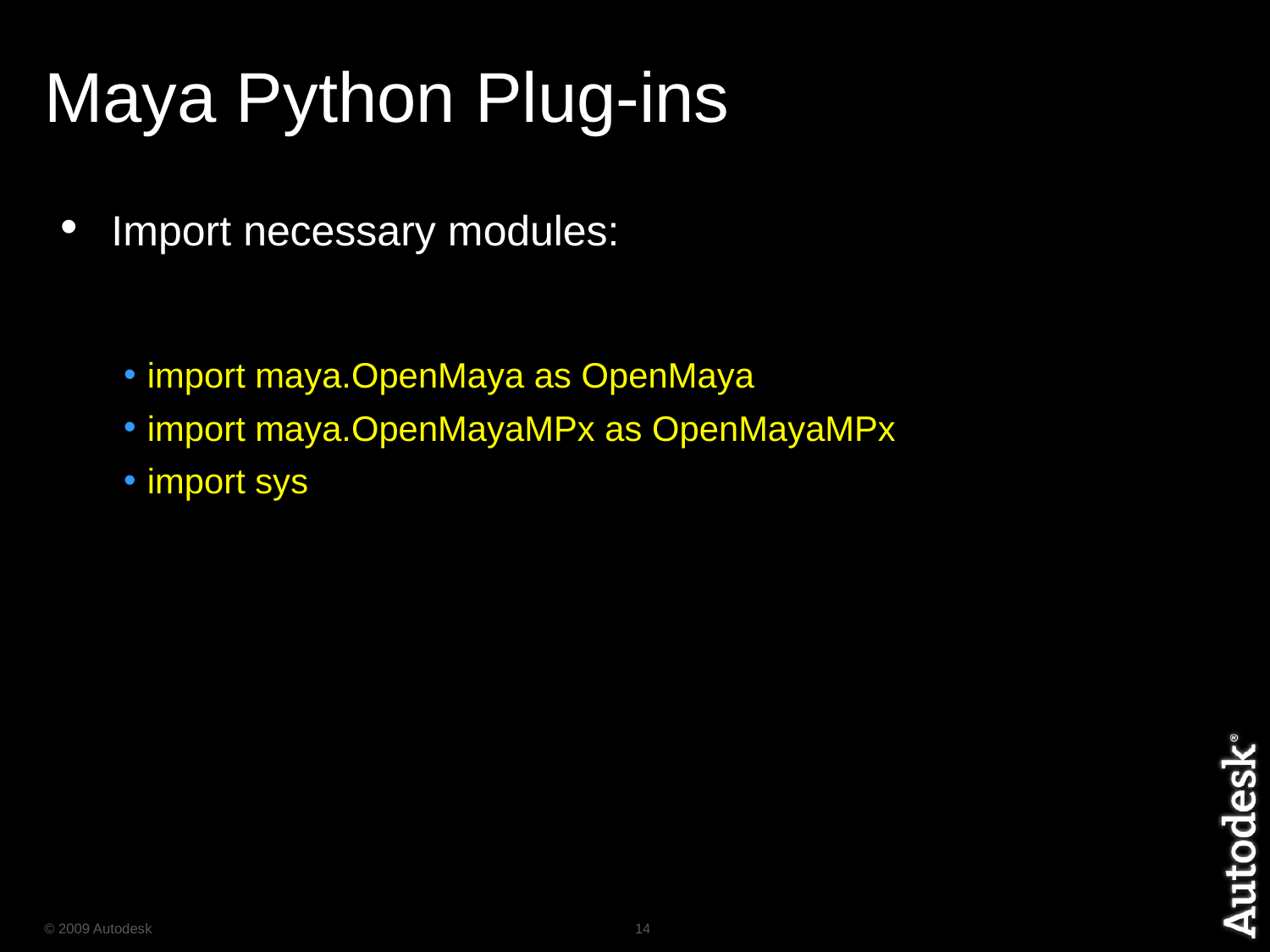

# Maya Python Plug-ins
  Import necessary modules:

import maya.OpenMaya as OpenMaya
import maya.OpenMayaMPx as OpenMayaMPx
import sys